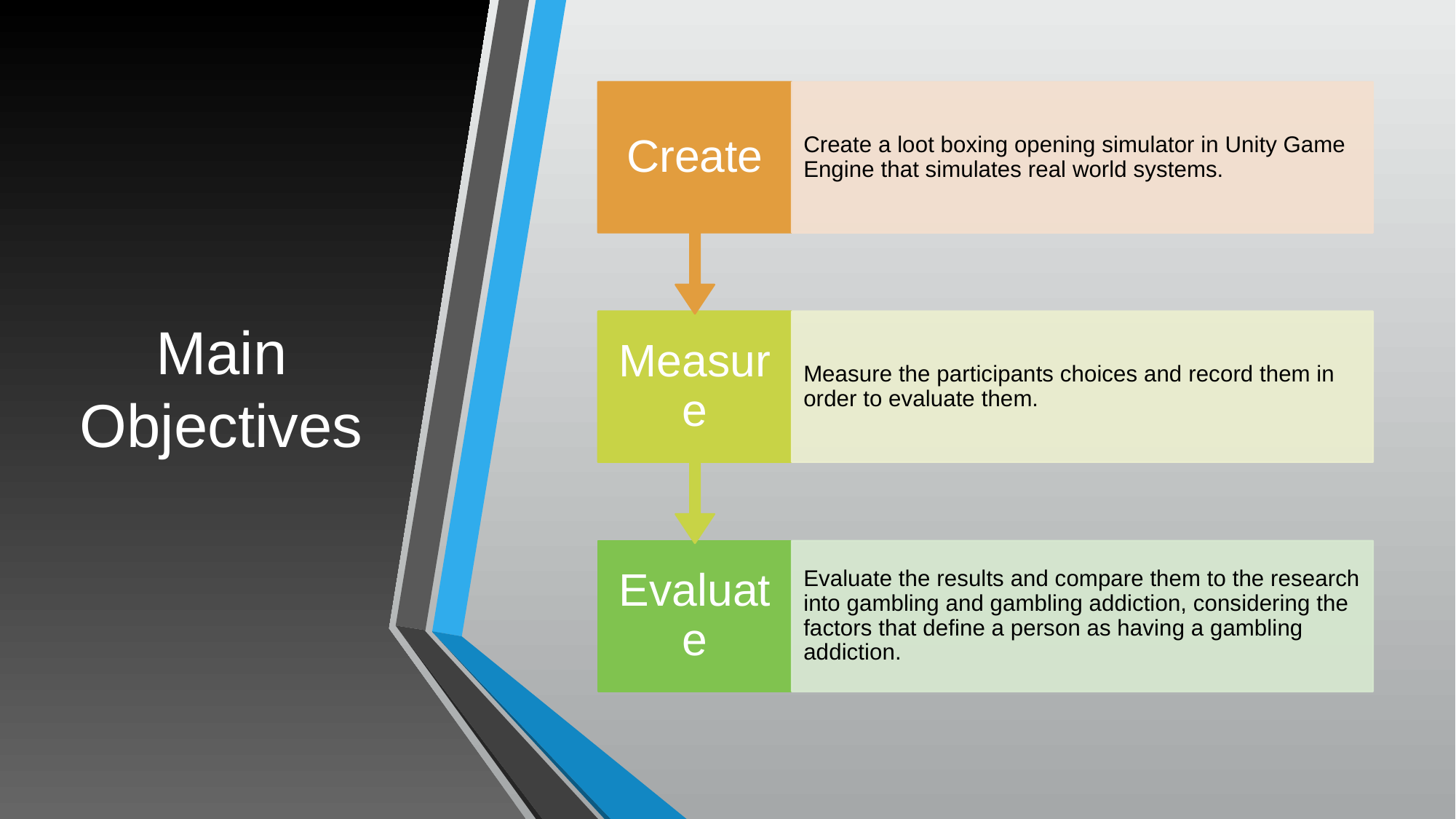

# Main Objectives
Evaluate
Evaluate the results and compare them to the research into gambling and gambling addiction, considering the factors that define a person as having a gambling addiction.
Measure
Measure the participants choices and record them in order to evaluate them.
Create
Create a loot boxing opening simulator in Unity Game Engine that simulates real world systems.